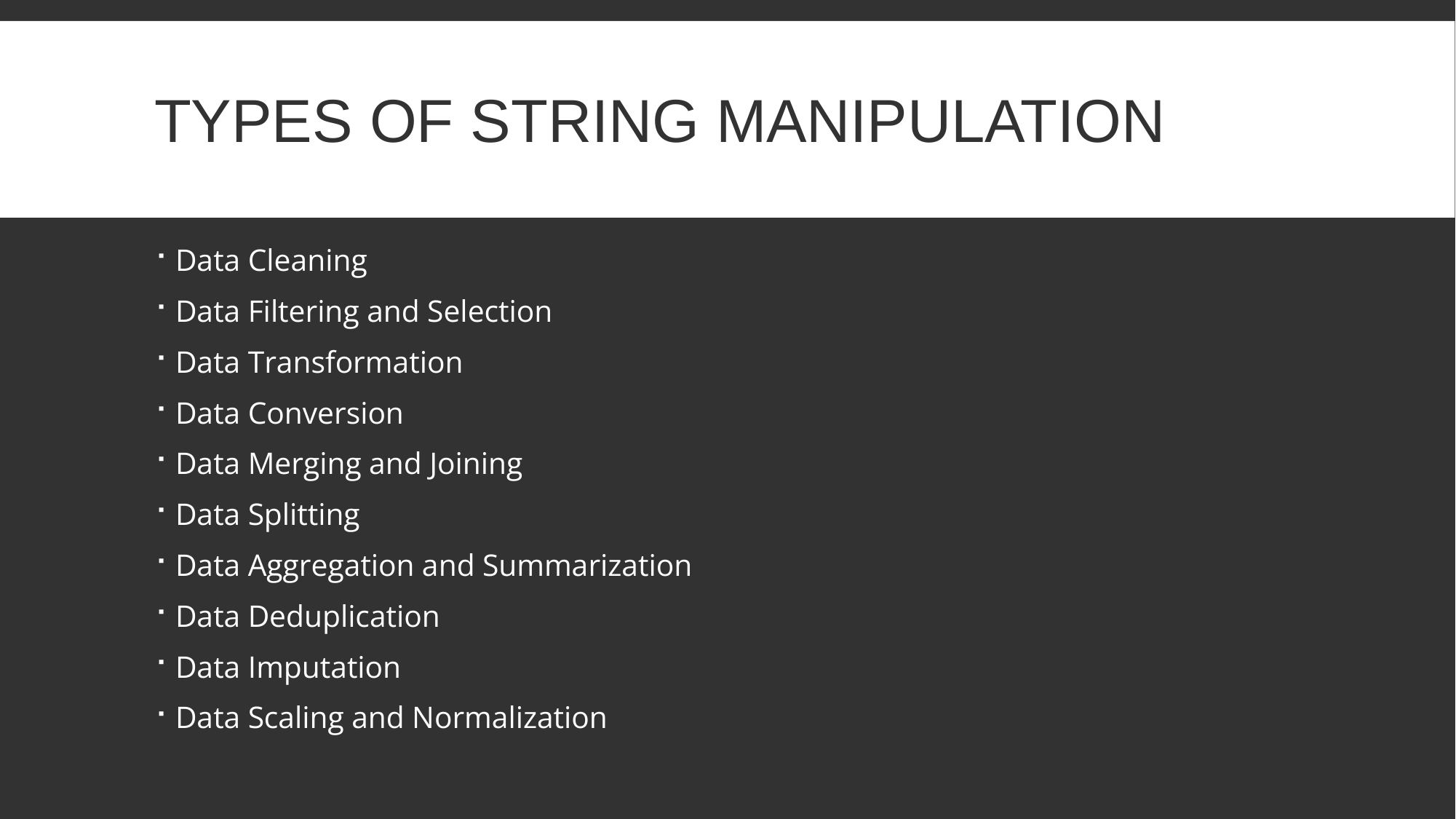

# Types of String Manipulation
Data Cleaning
Data Filtering and Selection
Data Transformation
Data Conversion
Data Merging and Joining
Data Splitting
Data Aggregation and Summarization
Data Deduplication
Data Imputation
Data Scaling and Normalization